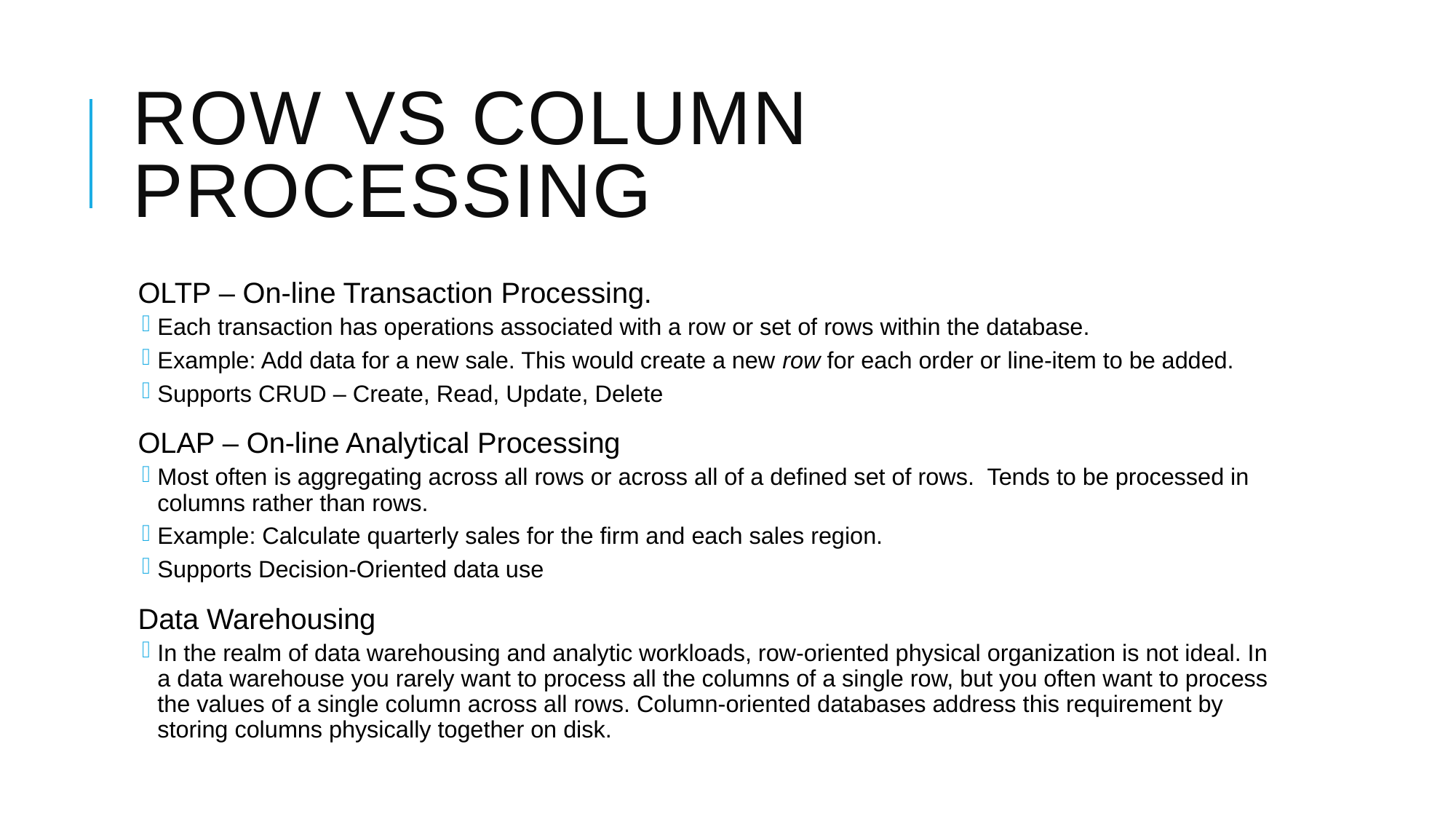

# Row vs Column Processing
OLTP – On-line Transaction Processing.
Each transaction has operations associated with a row or set of rows within the database.
Example: Add data for a new sale. This would create a new row for each order or line-item to be added.
Supports CRUD – Create, Read, Update, Delete
OLAP – On-line Analytical Processing
Most often is aggregating across all rows or across all of a defined set of rows.  Tends to be processed in columns rather than rows.
Example: Calculate quarterly sales for the firm and each sales region.
Supports Decision-Oriented data use
Data Warehousing
In the realm of data warehousing and analytic workloads, row-oriented physical organization is not ideal. In a data warehouse you rarely want to process all the columns of a single row, but you often want to process the values of a single column across all rows. Column-oriented databases address this requirement by storing columns physically together on disk.